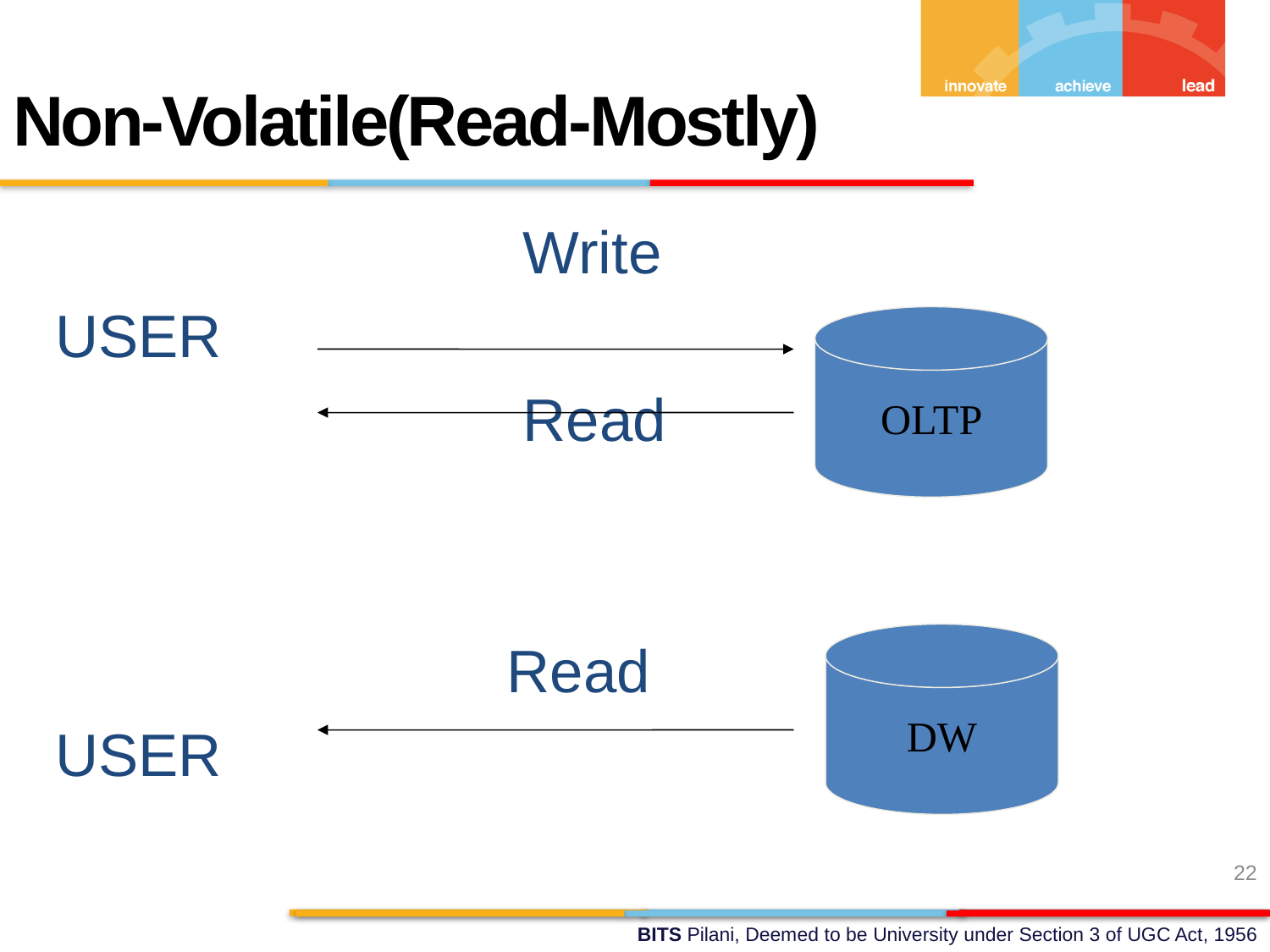

Non-Volatile(Read-Mostly)
                            Write
USER
                            Read

			         Read
USER
OLTP

DW

22